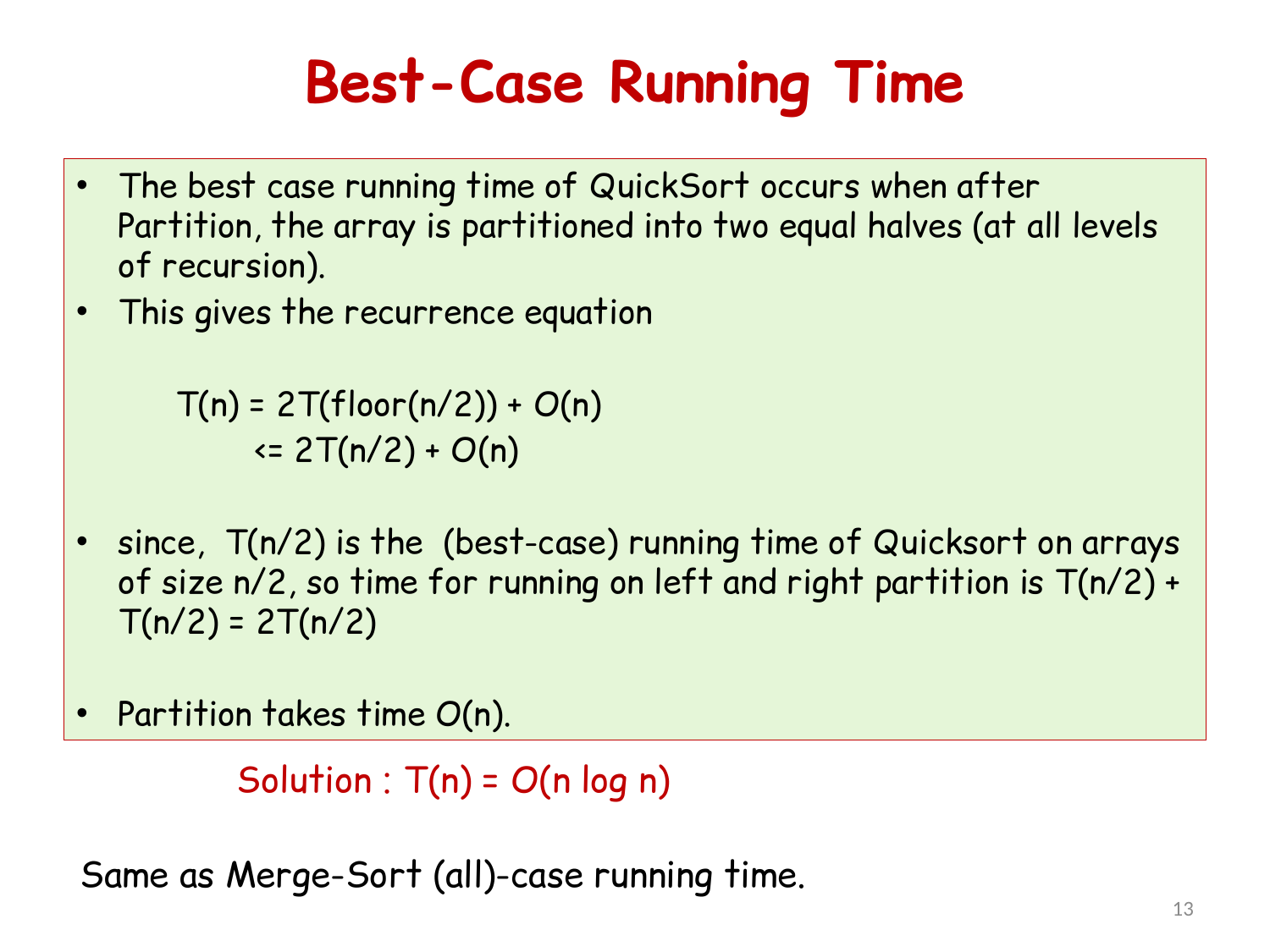

# Best-Case Running Time
The best case running time of QuickSort occurs when after Partition, the array is partitioned into two equal halves (at all levels of recursion).
This gives the recurrence equation

          T(n) = 2T(floor(n/2)) + O(n)
                  <= 2T(n/2) + O(n)

since,  T(n/2) is the  (best-case) running time of Quicksort on arrays of size n/2, so time for running on left and right partition is T(n/2) + T(n/2) = 2T(n/2)

Partition takes time O(n).

Solution : T(n) = O(n log n)
Same as Merge-Sort (all)-case running time.
13